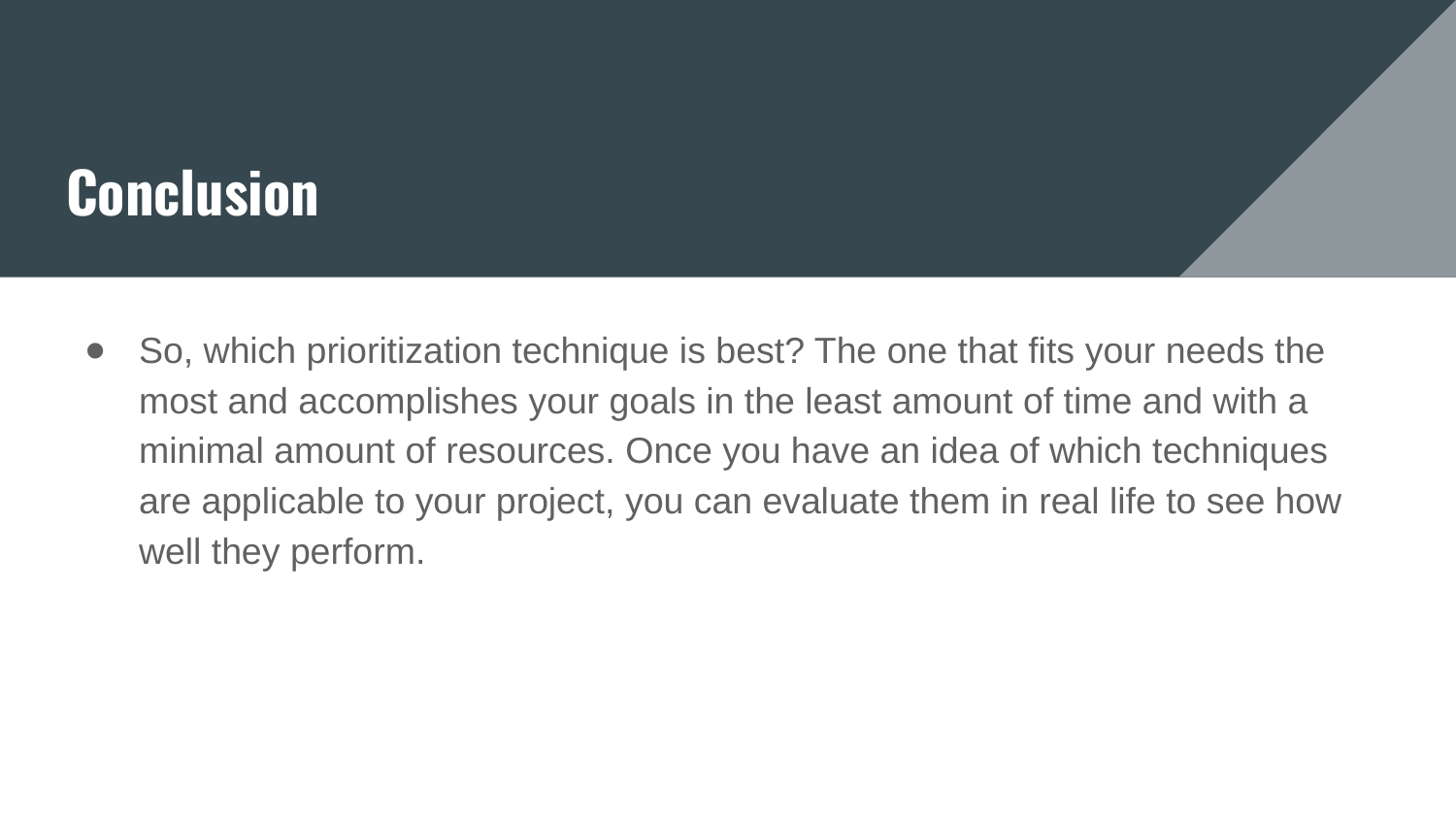

# Conclusion
So, which prioritization technique is best? The one that fits your needs the most and accomplishes your goals in the least amount of time and with a minimal amount of resources. Once you have an idea of which techniques are applicable to your project, you can evaluate them in real life to see how well they perform.